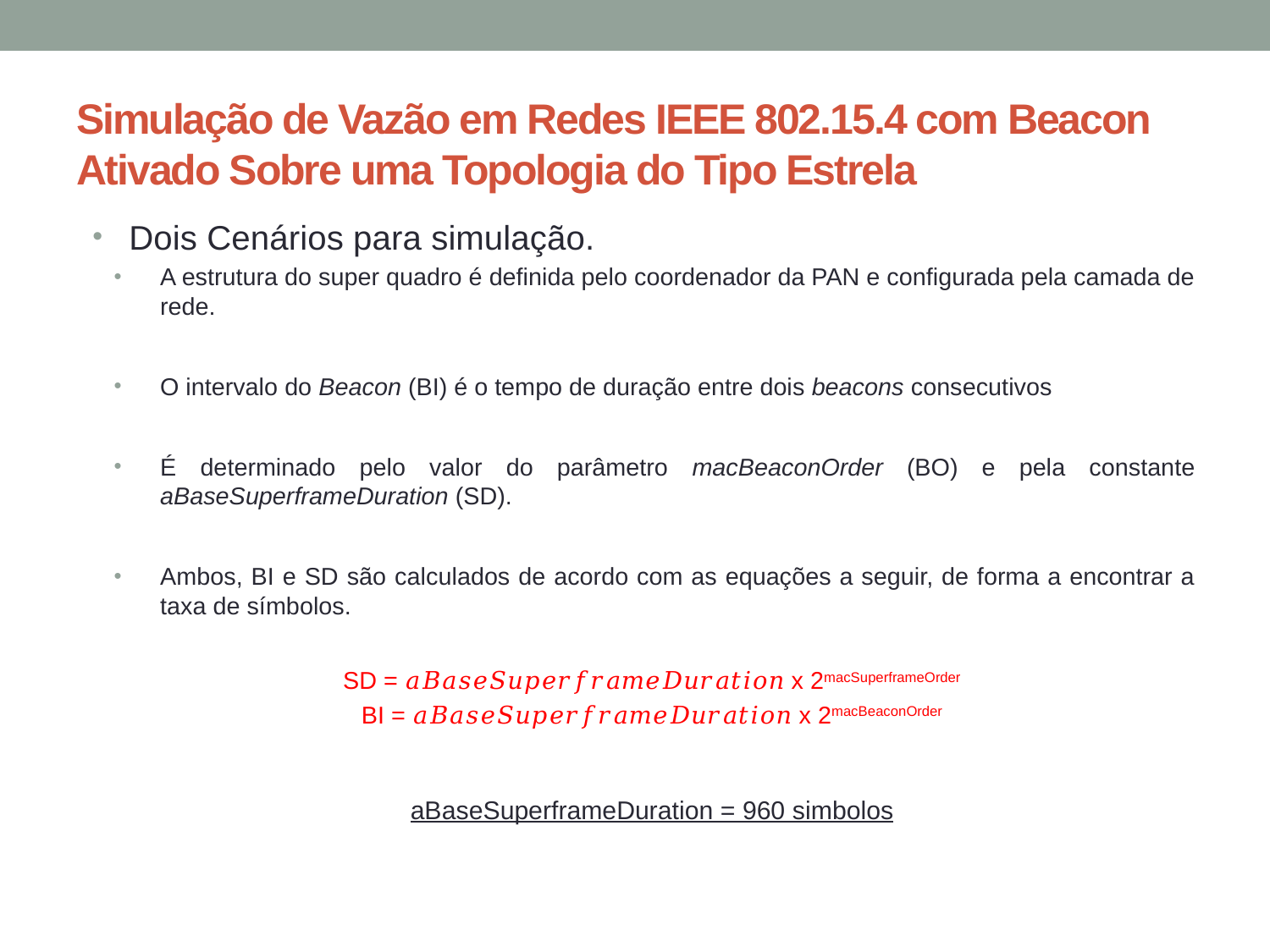

# Simulação de Vazão em Redes IEEE 802.15.4 com Beacon Ativado Sobre uma Topologia do Tipo Estrela
Dois Cenários para simulação.
A estrutura do super quadro é definida pelo coordenador da PAN e configurada pela camada de rede.

O intervalo do Beacon (BI) é o tempo de duração entre dois beacons consecutivos

É determinado pelo valor do parâmetro macBeaconOrder (BO) e pela constante aBaseSuperframeDuration (SD).

Ambos, BI e SD são calculados de acordo com as equações a seguir, de forma a encontrar a taxa de símbolos.

SD = 𝑎𝐵𝑎𝑠𝑒𝑆𝑢𝑝𝑒𝑟𝑓𝑟𝑎𝑚𝑒𝐷𝑢𝑟𝑎𝑡𝑖𝑜𝑛 x 2macSuperframeOrder
BI = 𝑎𝐵𝑎𝑠𝑒𝑆𝑢𝑝𝑒𝑟𝑓𝑟𝑎𝑚𝑒𝐷𝑢𝑟𝑎𝑡𝑖𝑜𝑛 x 2macBeaconOrder

aBaseSuperframeDuration = 960 simbolos